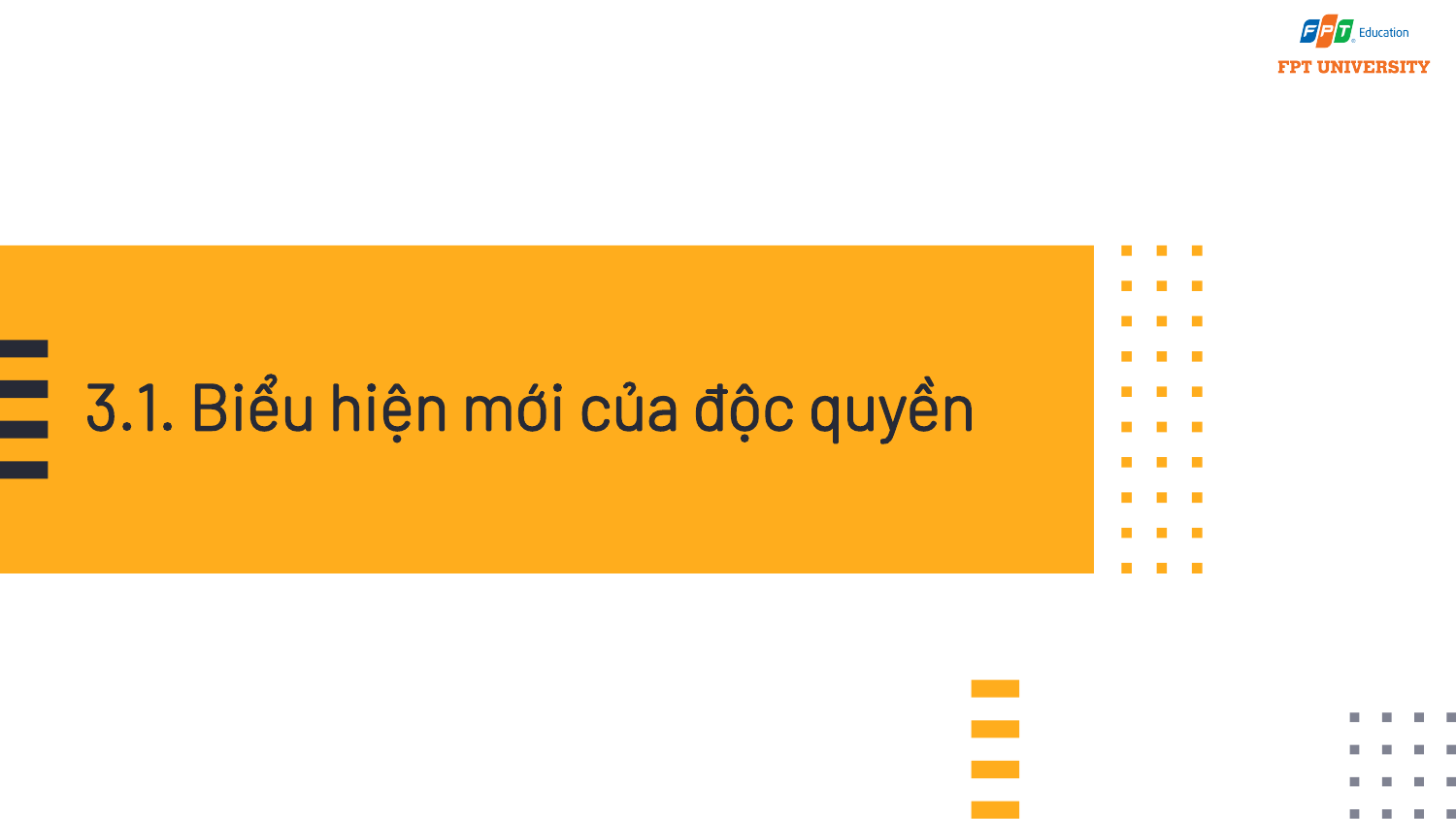

# 3.1. Biểu hiện mới của độc quyền